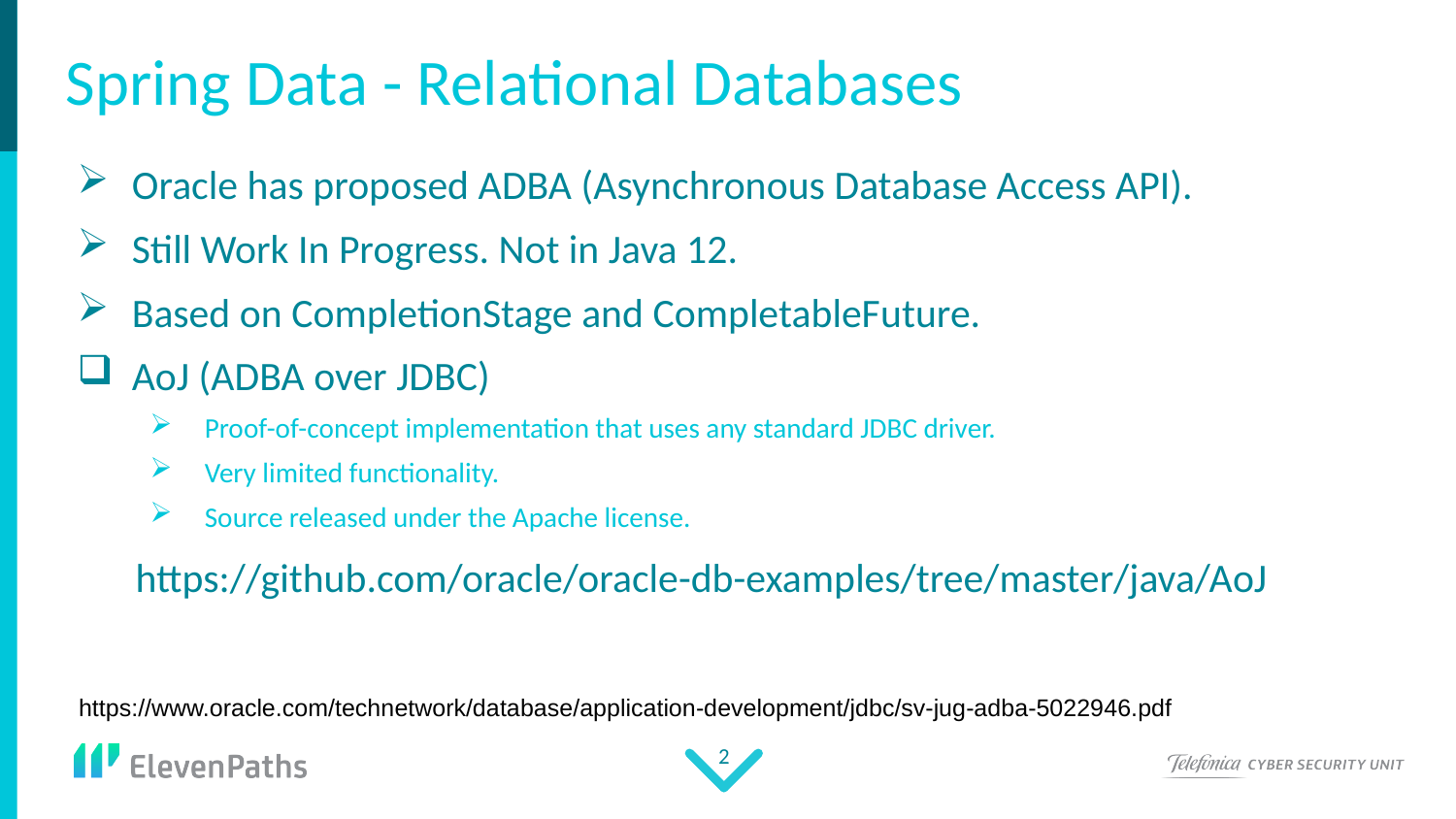

# Spring Data - Relational Databases
Oracle has proposed ADBA (Asynchronous Database Access API).
Still Work In Progress. Not in Java 12.
Based on CompletionStage and CompletableFuture.
AoJ (ADBA over JDBC)
Proof-of-concept implementation that uses any standard JDBC driver.
Very limited functionality.
Source released under the Apache license.
https://github.com/oracle/oracle-db-examples/tree/master/java/AoJ
https://www.oracle.com/technetwork/database/application-development/jdbc/sv-jug-adba-5022946.pdf